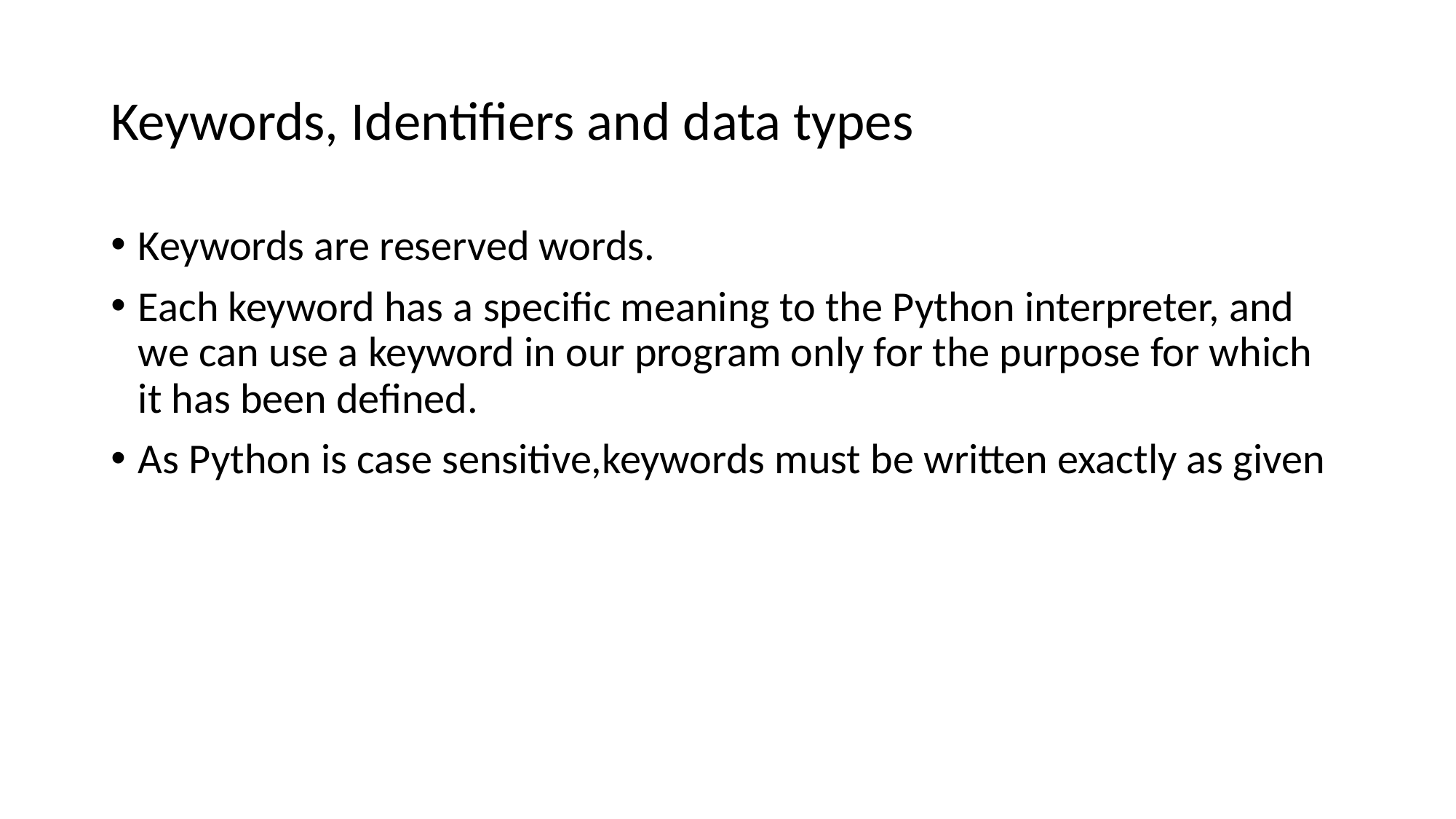

# Keywords, Identifiers and data types
Keywords are reserved words.
Each keyword has a specific meaning to the Python interpreter, and we can use a keyword in our program only for the purpose for which it has been defined.
As Python is case sensitive,keywords must be written exactly as given